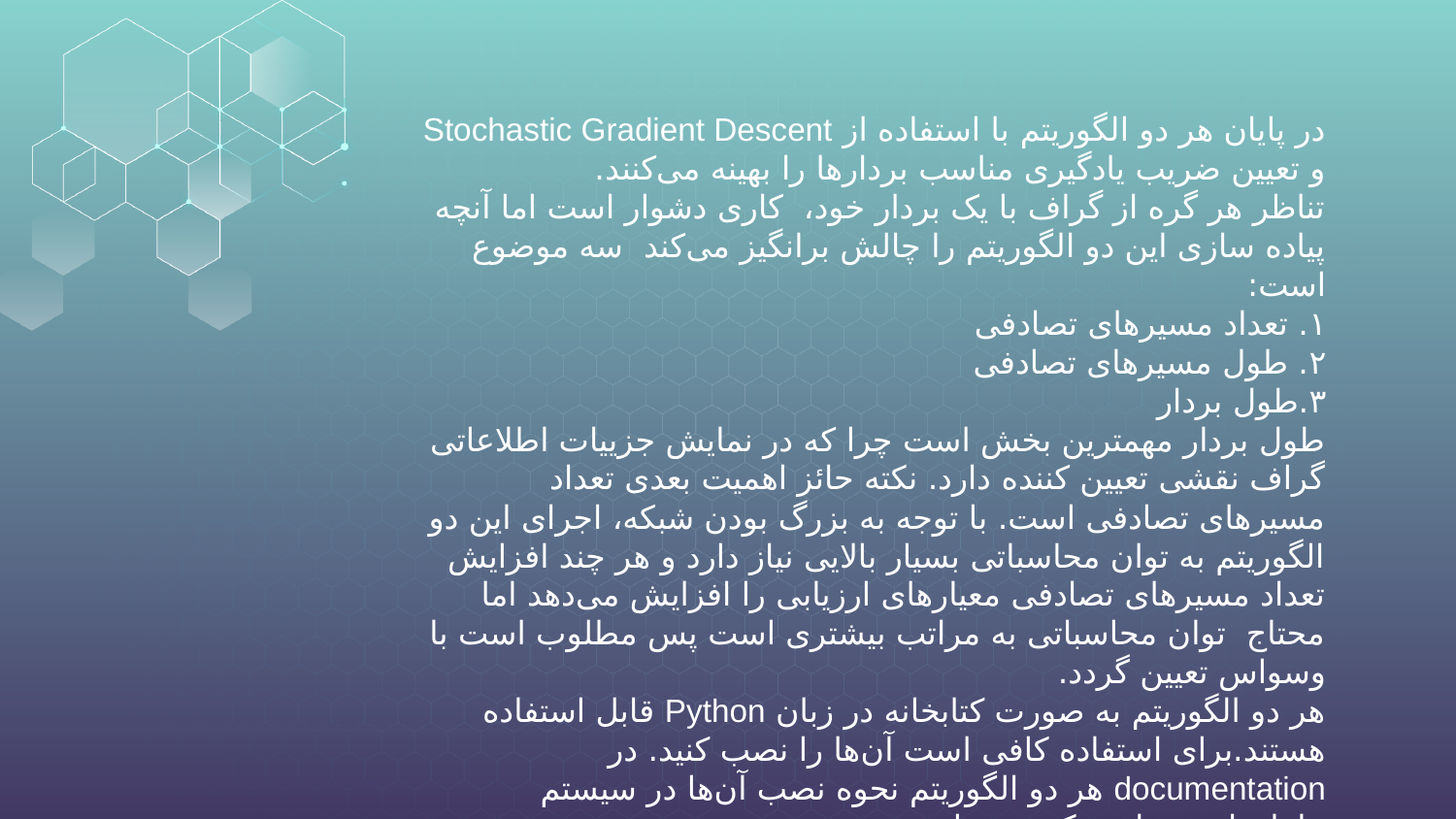

# در پایان هر دو الگوریتم با استفاده از Stochastic Gradient Descent و تعیین ضریب یادگیری مناسب بردارها را بهینه می‌کنند. تناظر هر گره از گراف با یک بردار خود،  کاری دشوار است اما آنچه پیاده سازی این دو الگوریتم را چالش برانگیز می‌کند  سه موضوع است: ۱. تعداد مسیرهای تصادفی ۲. طول مسیرهای تصادفی ۳.طول بردار طول بردار مهمترین بخش است چرا که در نمایش جزییات اطلاعاتی گراف نقشی تعیین کننده دارد. نکته حائز اهمیت بعدی تعداد مسیرهای تصادفی است. با توجه به بزرگ بودن شبکه، اجرای این دو الگوریتم به توان محاسباتی بسیار بالایی نیاز دارد و هر چند افزایش تعداد مسیرهای تصادفی معیارهای ارزیابی را افزایش می‌دهد اما محتاج  توان محاسباتی به مراتب بیشتری است پس مطلوب است با وسواس تعیین گردد. هر دو الگوریتم به صورت کتابخانه در زبان Python قابل استفاده هستند.برای استفاده کافی است آن‌ها را نصب کنید. در documentation هر دو الگوریتم نحوه نصب آن‌ها در سیستم عامل‌های مختلف ذکر شده است.